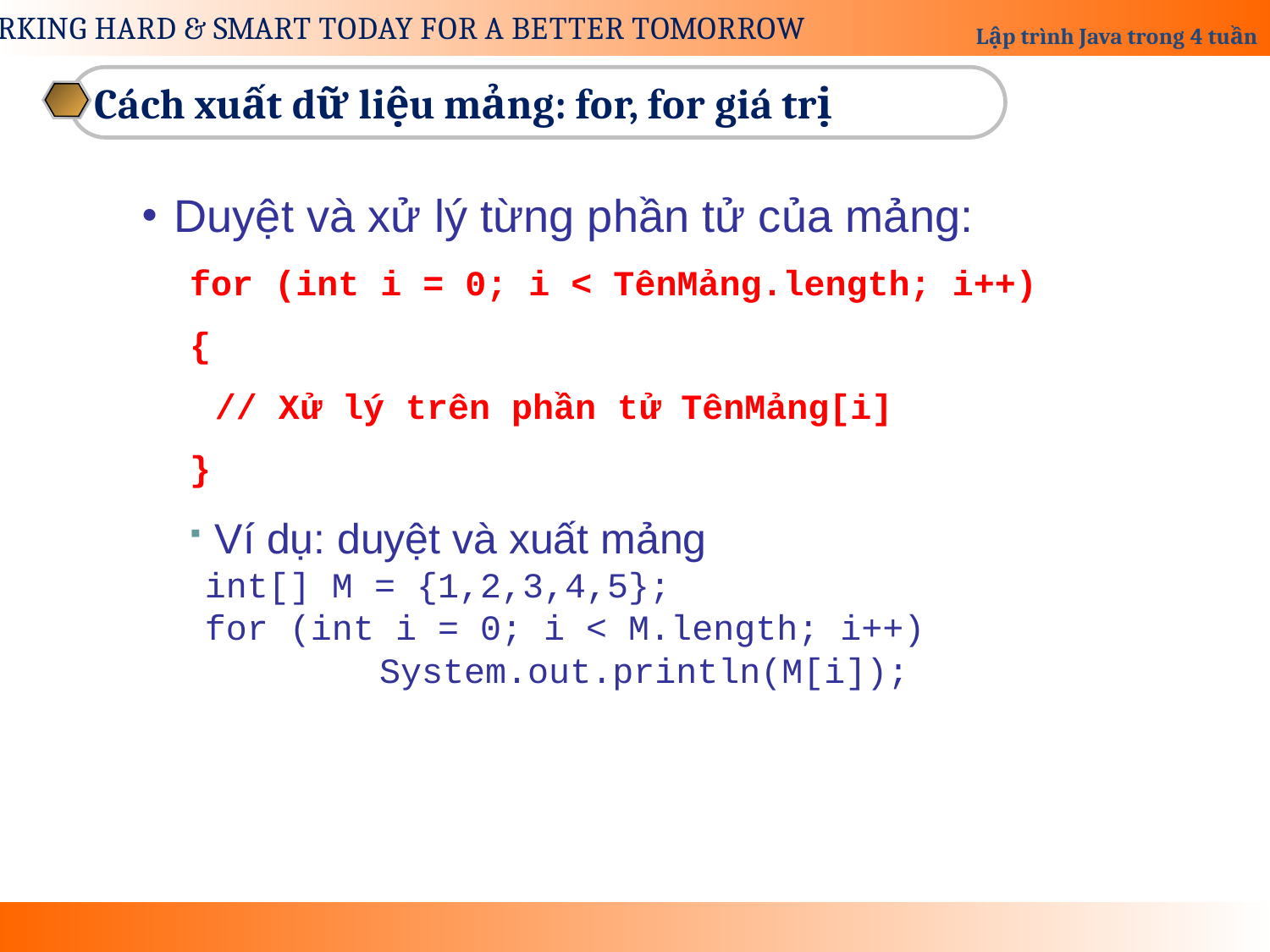

Cách xuất dữ liệu mảng: for, for giá trị

Duyệt và xử lý từng phần tử của mảng:
for (int i = 0; i < TênMảng.length; i++)
{
	// Xử lý trên phần tử TênMảng[i]
}
Ví dụ: duyệt và xuất mảng
int[] M = {1,2,3,4,5};
for (int i = 0; i < M.length; i++)
	      System.out.println(M[i]);